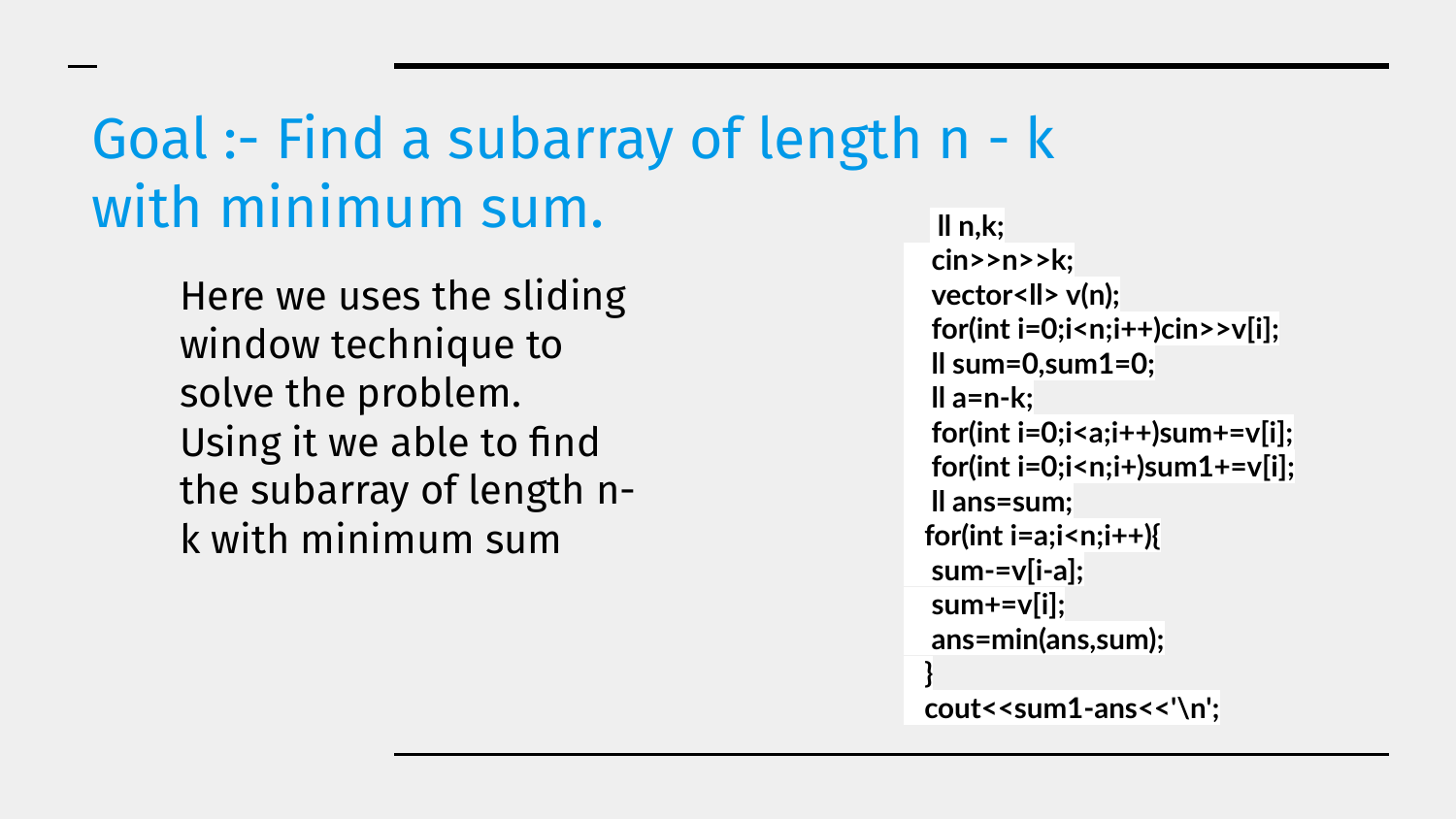

# Goal :- Find a subarray of length n - k with minimum sum.

     ll n,k;
    cin>>n>>k;
    vector<ll> v(n);
    for(int i=0;i<n;i++)cin>>v[i];
    ll sum=0,sum1=0;
    ll a=n-k;
    for(int i=0;i<a;i++)sum+=v[i];
    for(int i=0;i<n;i+)sum1+=v[i];
    ll ans=sum;
   for(int i=a;i<n;i++){
    sum-=v[i-a];
    sum+=v[i];
    ans=min(ans,sum);
   }
   cout<<sum1-ans<<'\n';
Here we uses the sliding window technique to solve the problem.
Using it we able to find the subarray of length n-k with minimum sum